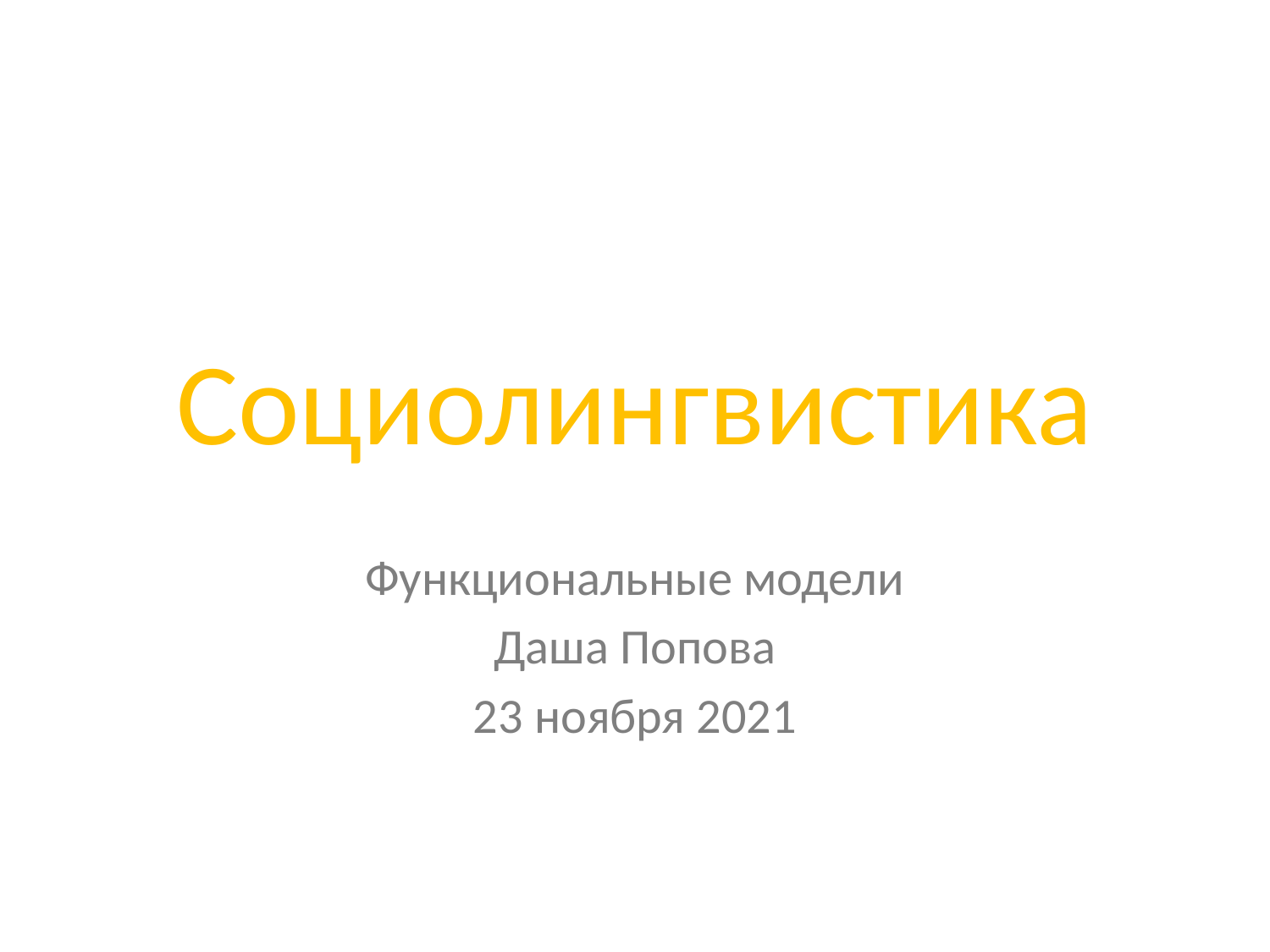

# Социолингвистика
Функциональные модели
Даша Попова
23 ноября 2021